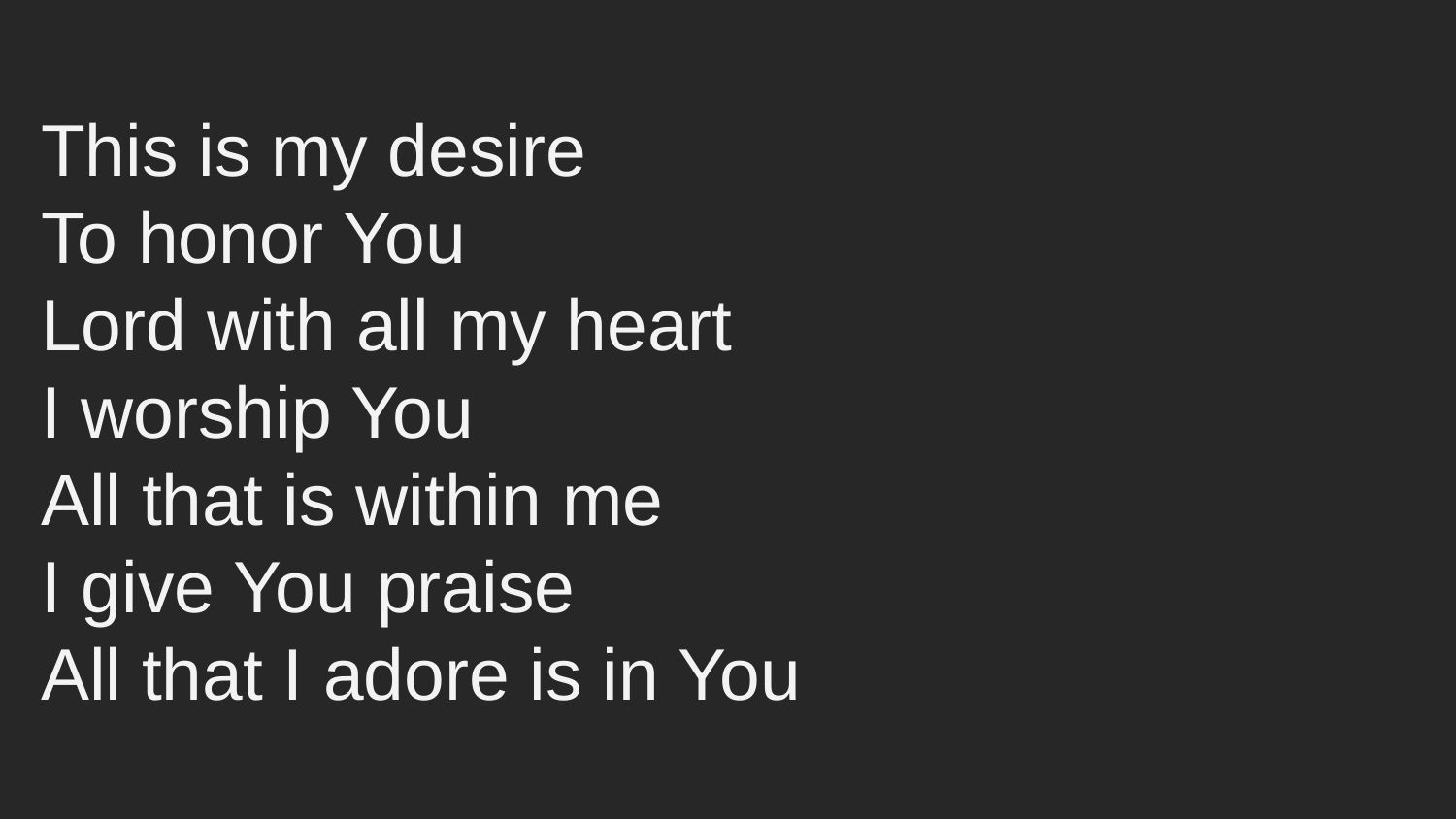

This is my desire
To honor You
Lord with all my heart
I worship You
All that is within me
I give You praise
All that I adore is in You